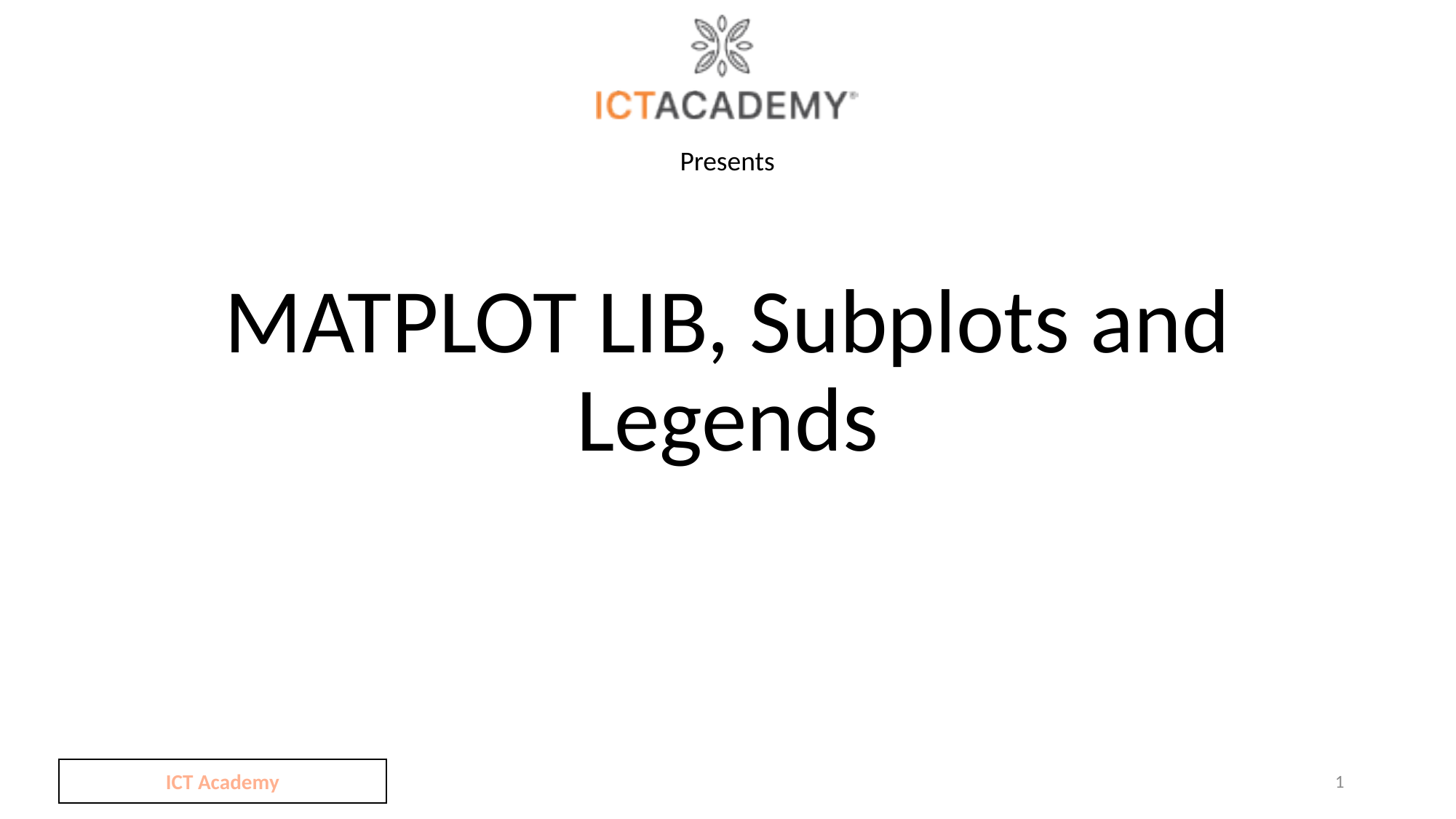

# MATPLOT LIB, Subplots and Legends
ICT Academy
1